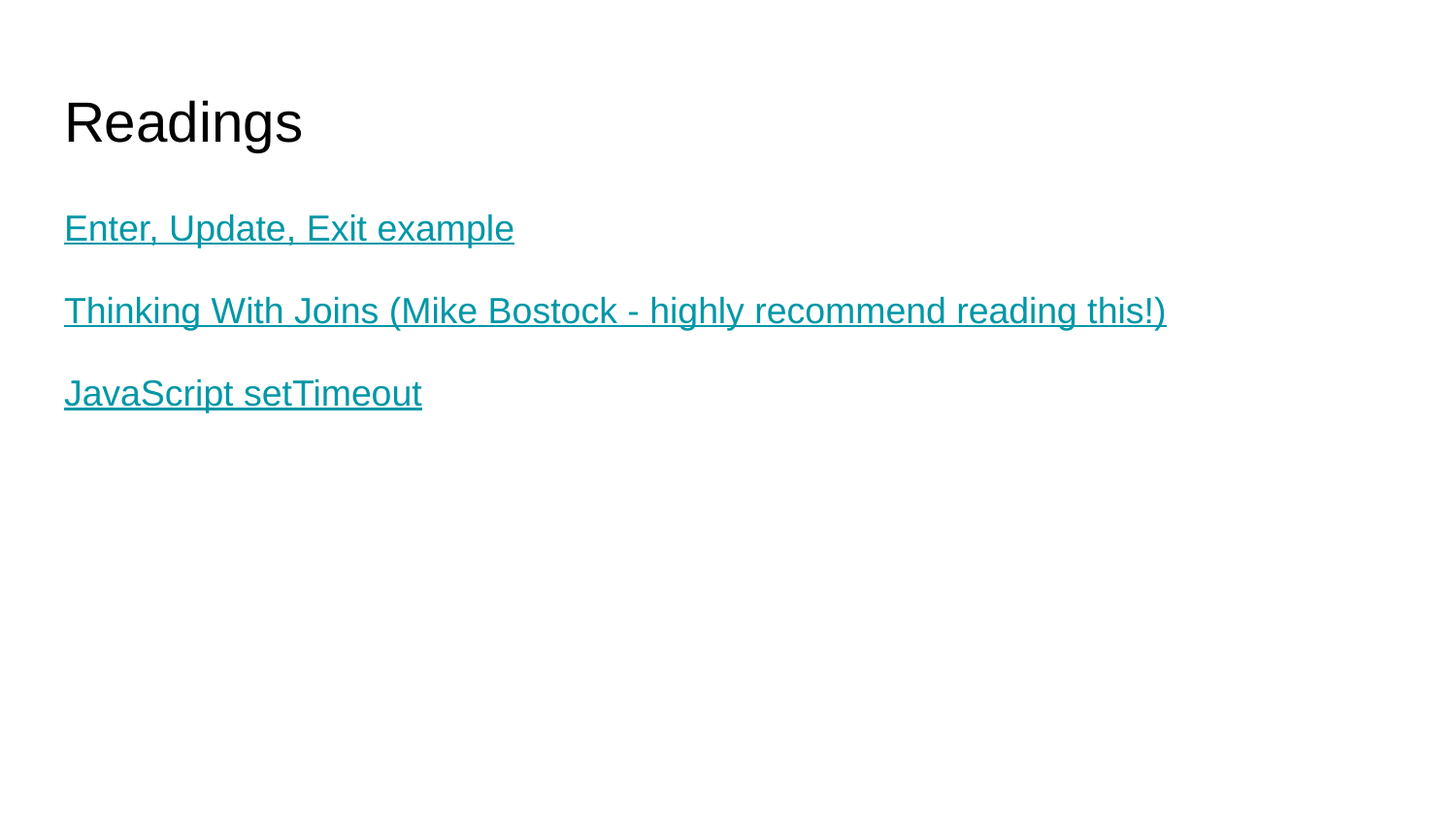

# Readings
Enter, Update, Exit example
Thinking With Joins (Mike Bostock - highly recommend reading this!)
JavaScript setTimeout